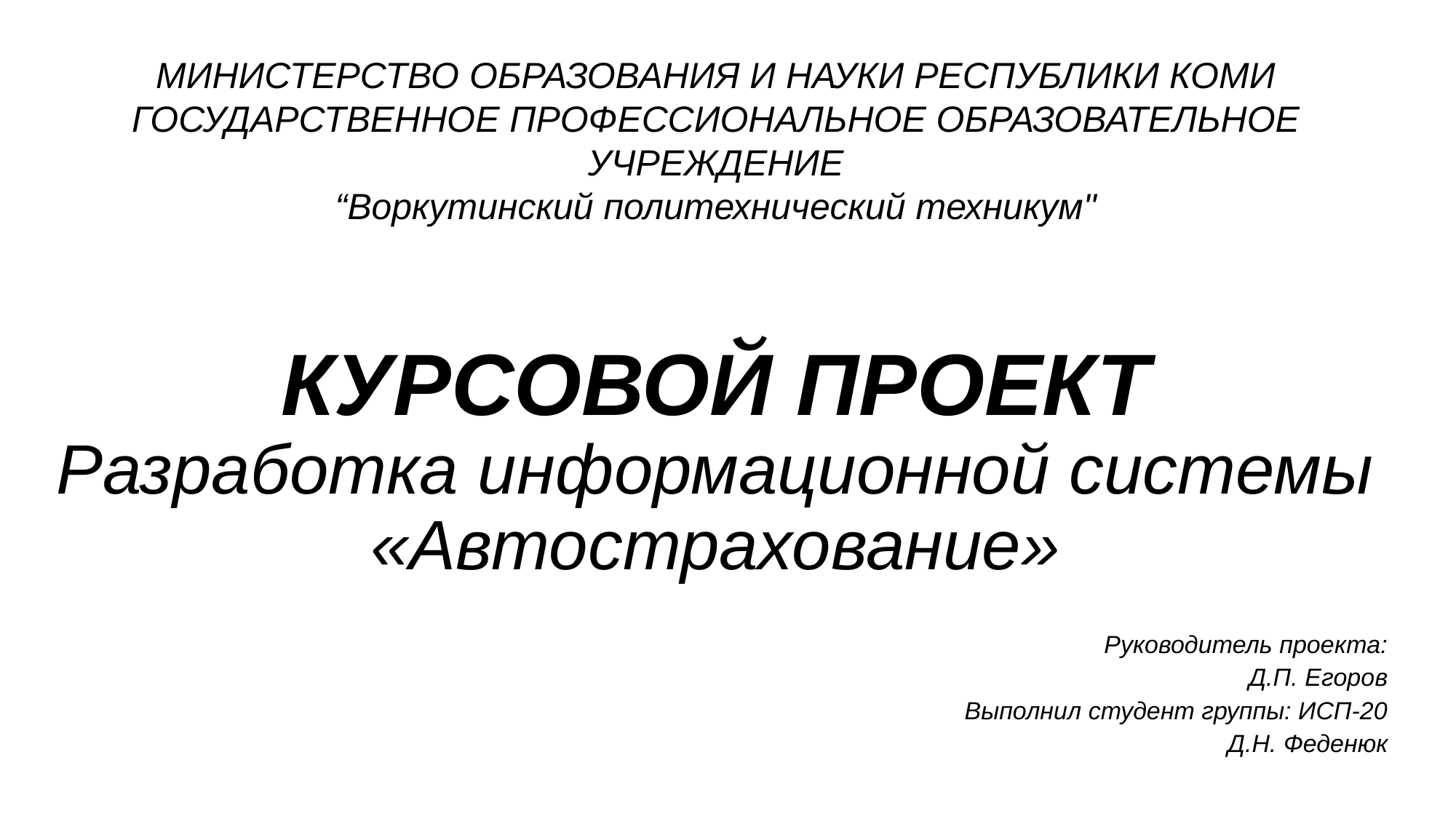

МИНИСТЕРСТВО ОБРАЗОВАНИЯ И НАУКИ РЕСПУБЛИКИ КОМИ
ГОСУДАРСТВЕННОЕ ПРОФЕССИОНАЛЬНОЕ ОБРАЗОВАТЕЛЬНОЕ УЧРЕЖДЕНИЕ
“Воркутинский политехнический техникум"

# КУРСОВОЙ ПРОЕКТ Разработка информационной системы «Автострахование»
Руководитель проекта:
            Д.П. Егоров
Выполнил студент группы: ИСП-20
Д.Н. Феденюк